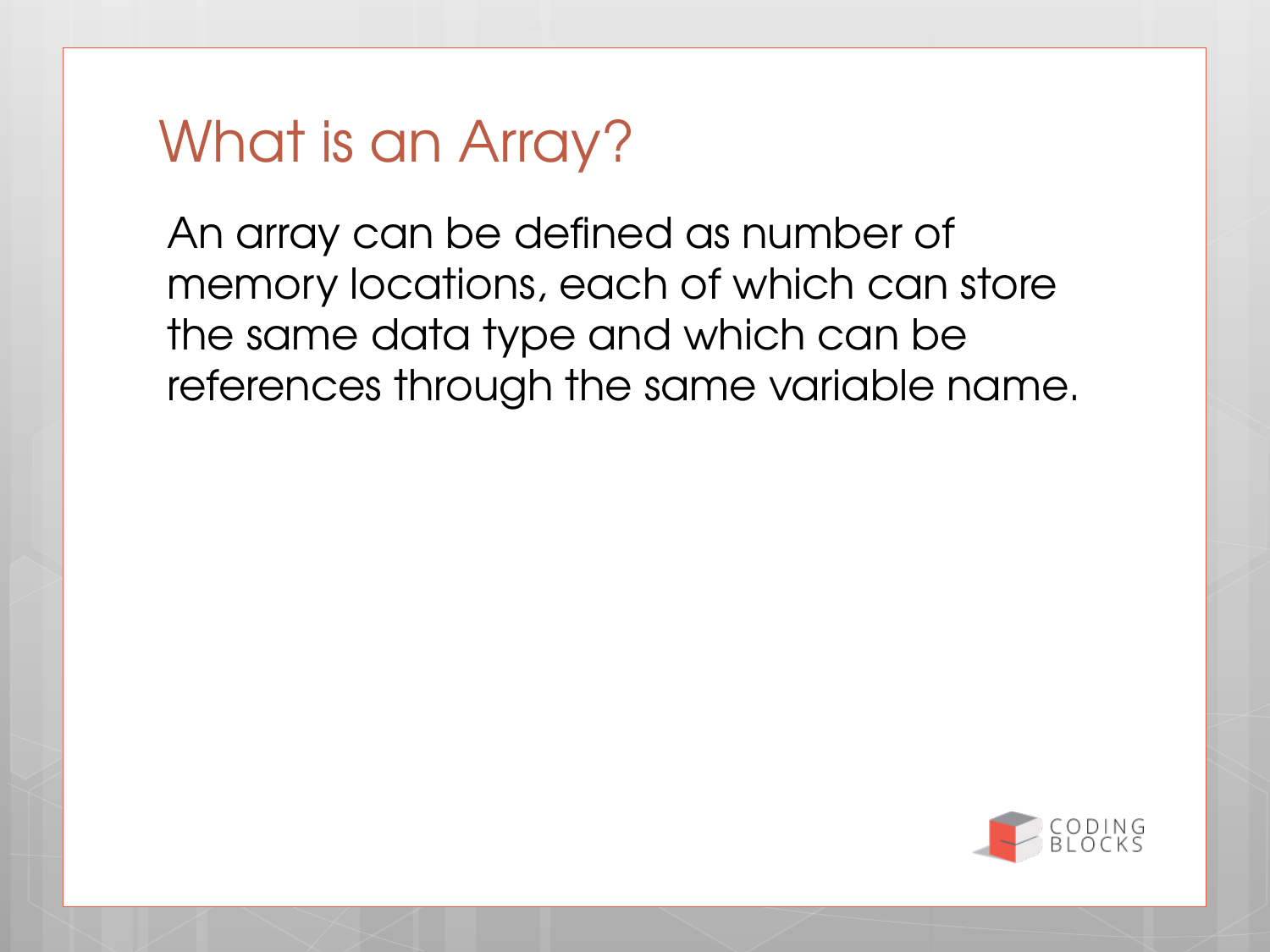

# What is an Array?
An array can be defined as number of memory locations, each of which can store the same data type and which can be references through the same variable name.